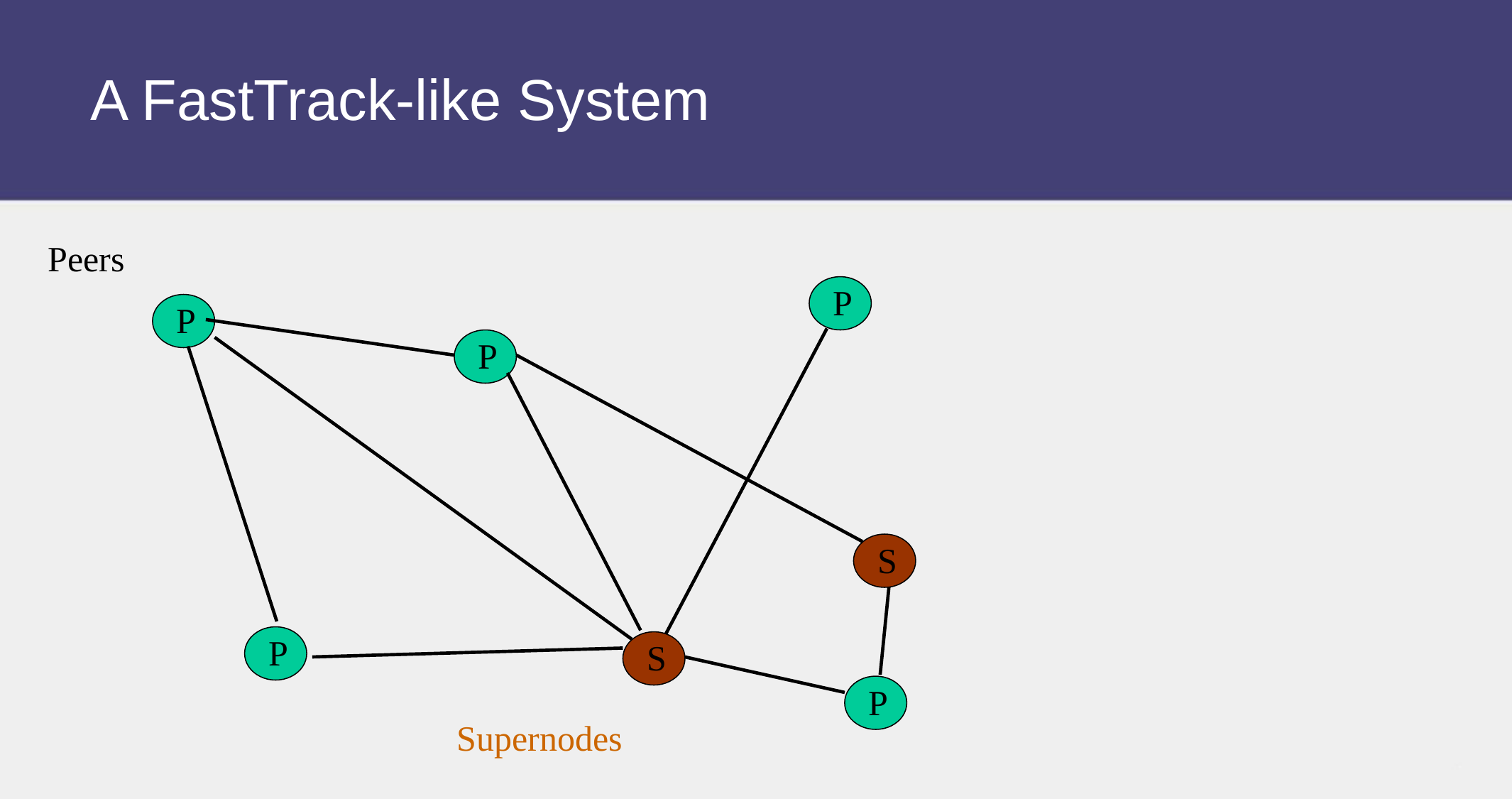

# A FastTrack-like System
Peers
P

P

P

S

P

S

P

Supernodes